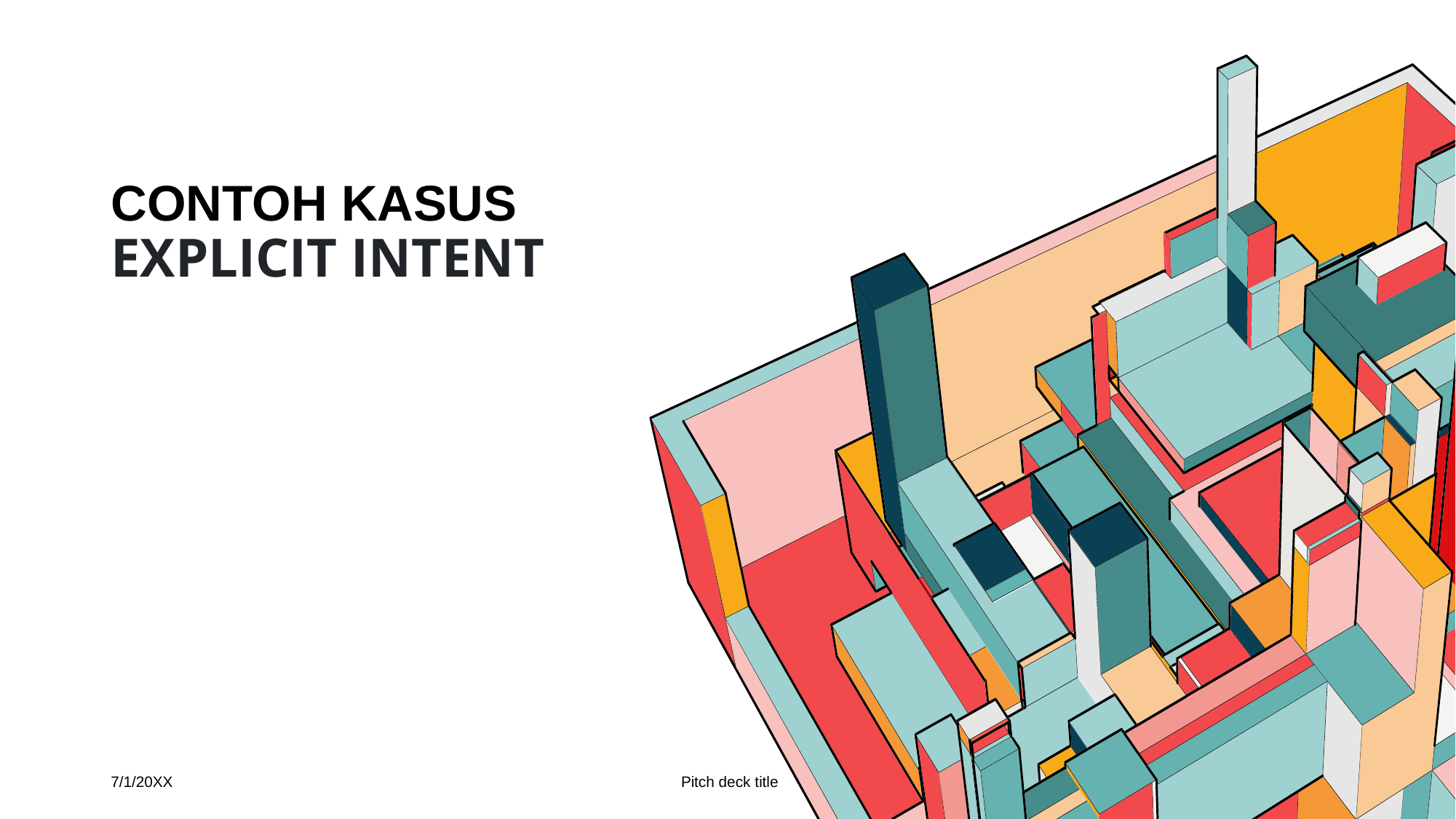

# Contoh kasus Explicit Intent

7/1/20XX
Pitch deck title
11